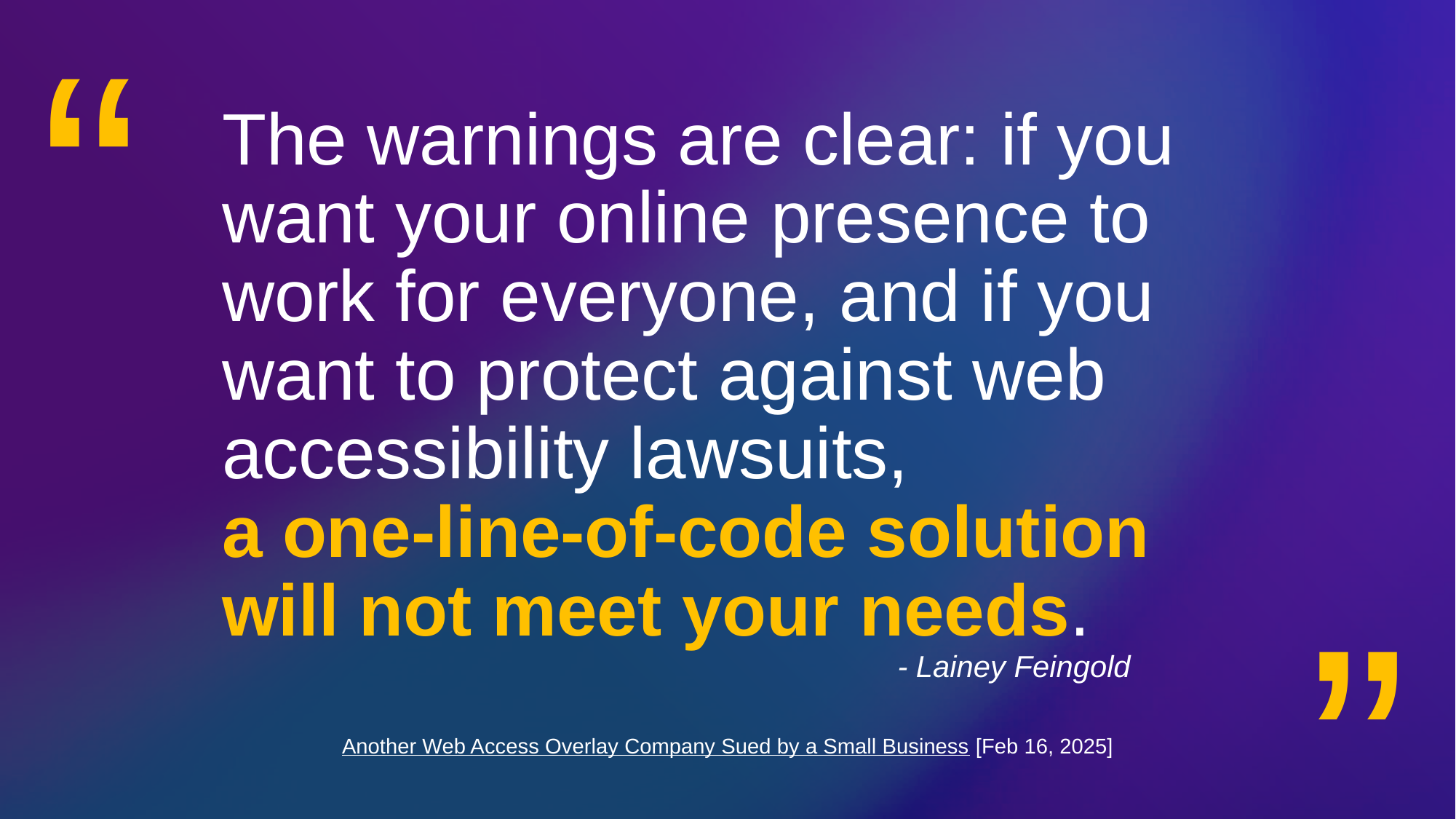

“
The warnings are clear: if you want your online presence to work for everyone, and if you want to protect against web accessibility lawsuits,
a one-line-of-code solution will not meet your needs.
“
- Lainey Feingold
Another Web Access Overlay Company Sued by a Small Business [Feb 16, 2025]